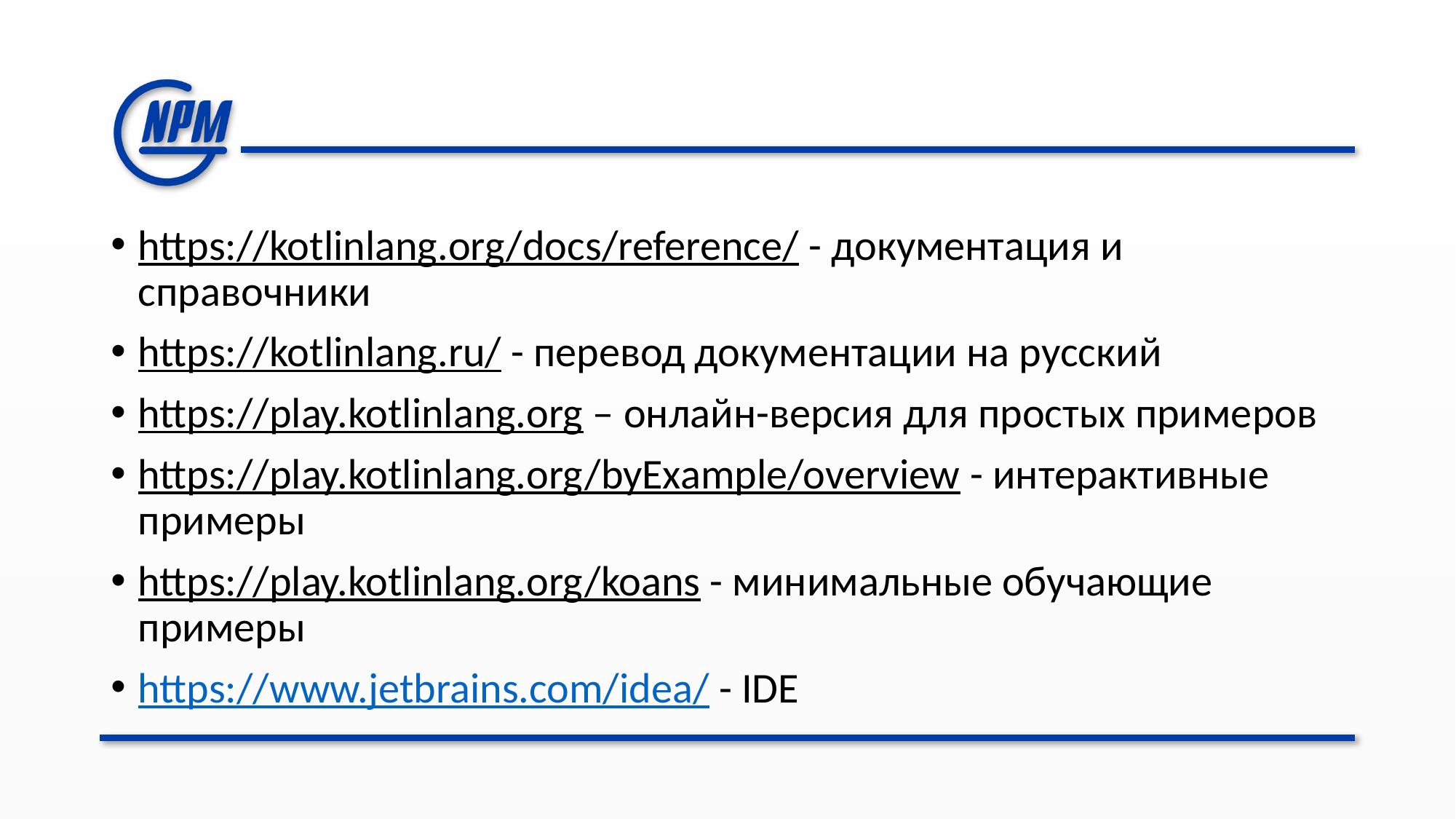

#
https://kotlinlang.org/docs/reference/ - документация и справочники
https://kotlinlang.ru/ - перевод документации на русский
https://play.kotlinlang.org – онлайн-версия для простых примеров
https://play.kotlinlang.org/byExample/overview - интерактивные примеры
https://play.kotlinlang.org/koans - минимальные обучающие примеры
https://www.jetbrains.com/idea/ - IDE